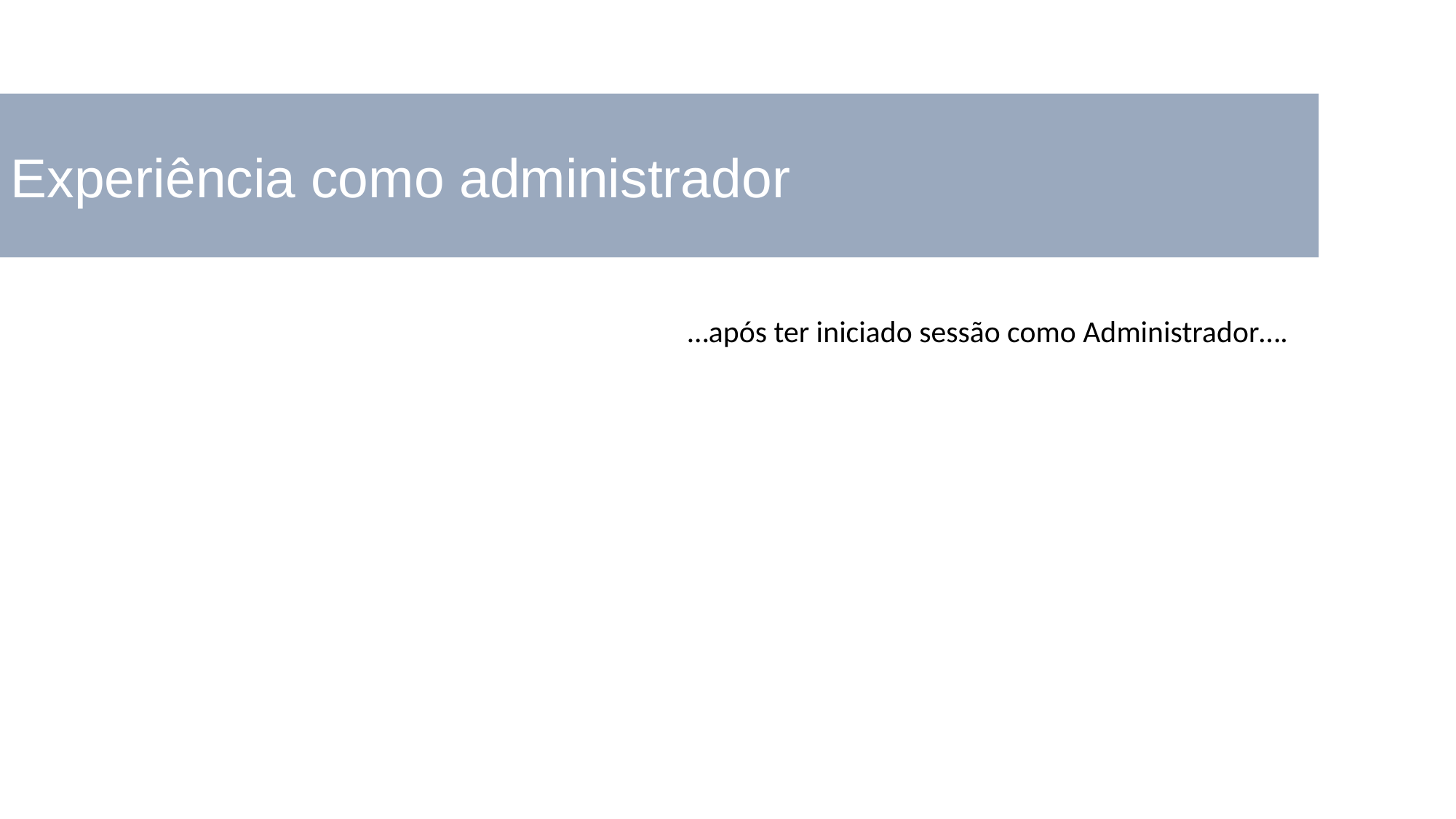

Experiência como administrador
…após ter iniciado sessão como Administrador….